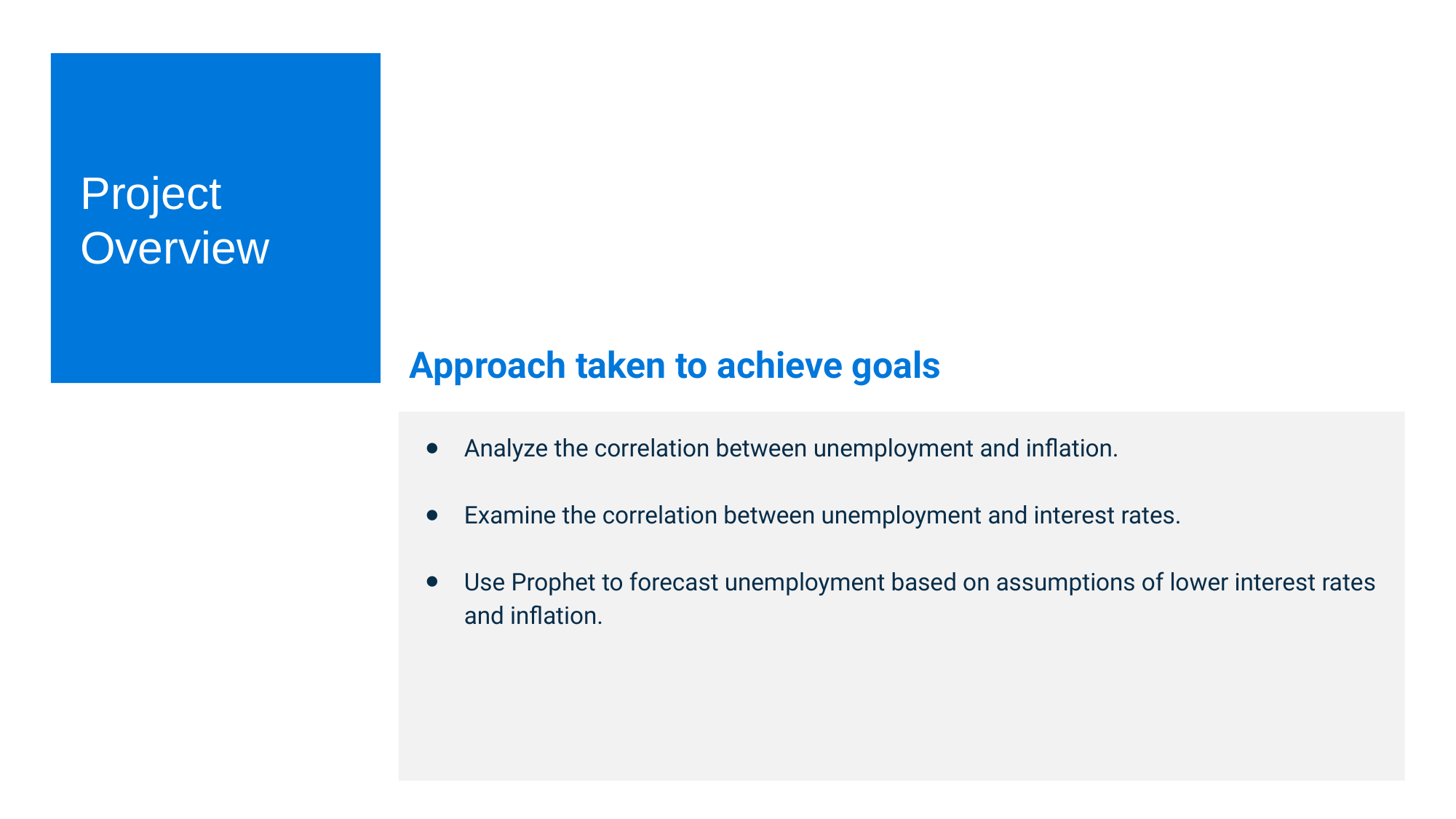

Project Overview
Approach taken to achieve goals

Analyze the correlation between unemployment and inflation.

Examine the correlation between unemployment and interest rates.

Use Prophet to forecast unemployment based on assumptions of lower interest rates and inflation.